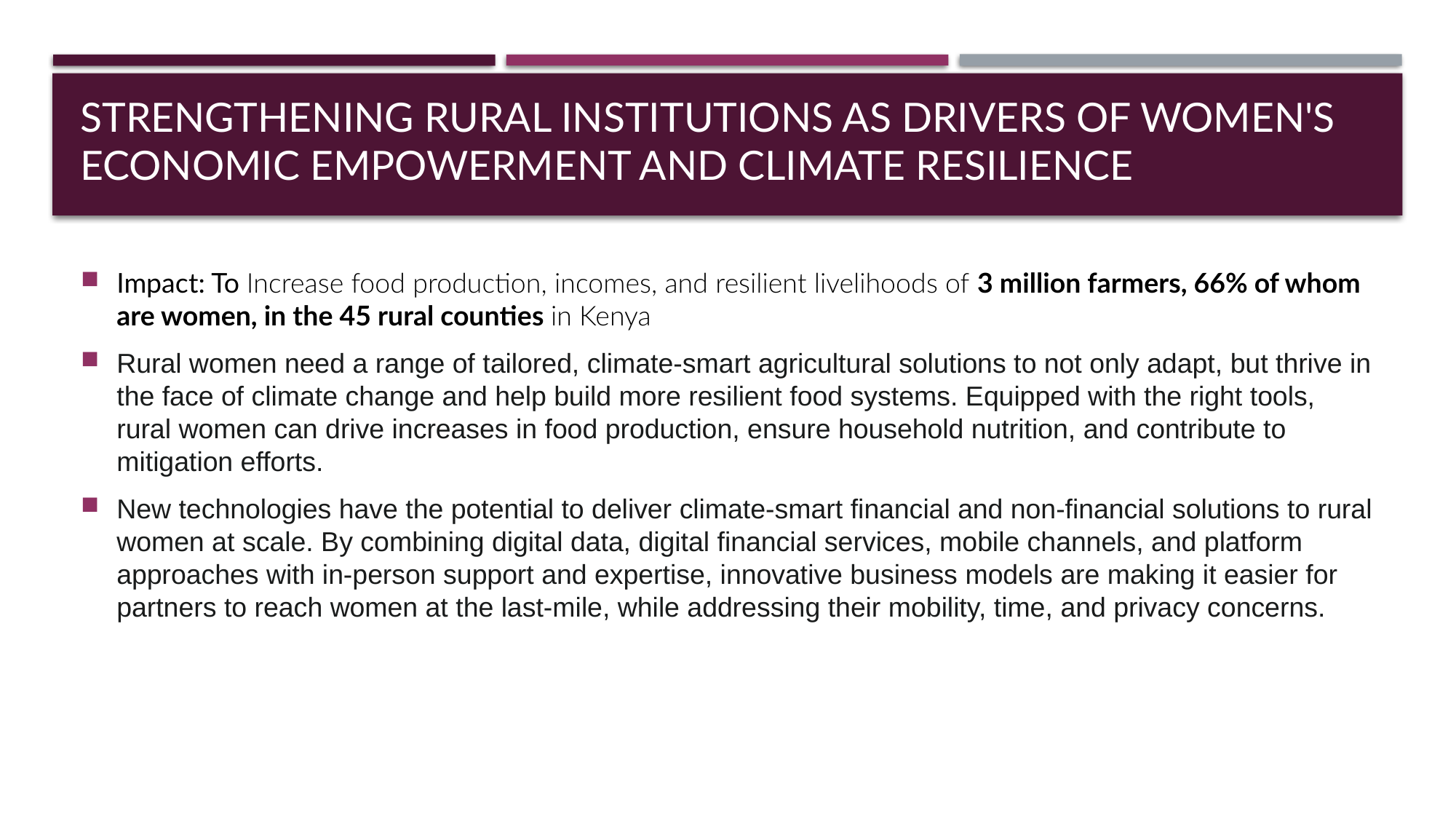

# Strengthening Rural Institutions as Drivers of Women's Economic Empowerment and Climate Resilience
Impact: To Increase food production, incomes, and resilient livelihoods of 3 million farmers, 66% of whom are women, in the 45 rural counties in Kenya
Rural women need a range of tailored, climate-smart agricultural solutions to not only adapt, but thrive in the face of climate change and help build more resilient food systems. Equipped with the right tools, rural women can drive increases in food production, ensure household nutrition, and contribute to mitigation efforts.
New technologies have the potential to deliver climate-smart financial and non-financial solutions to rural women at scale. By combining digital data, digital financial services, mobile channels, and platform approaches with in-person support and expertise, innovative business models are making it easier for partners to reach women at the last-mile, while addressing their mobility, time, and privacy concerns.